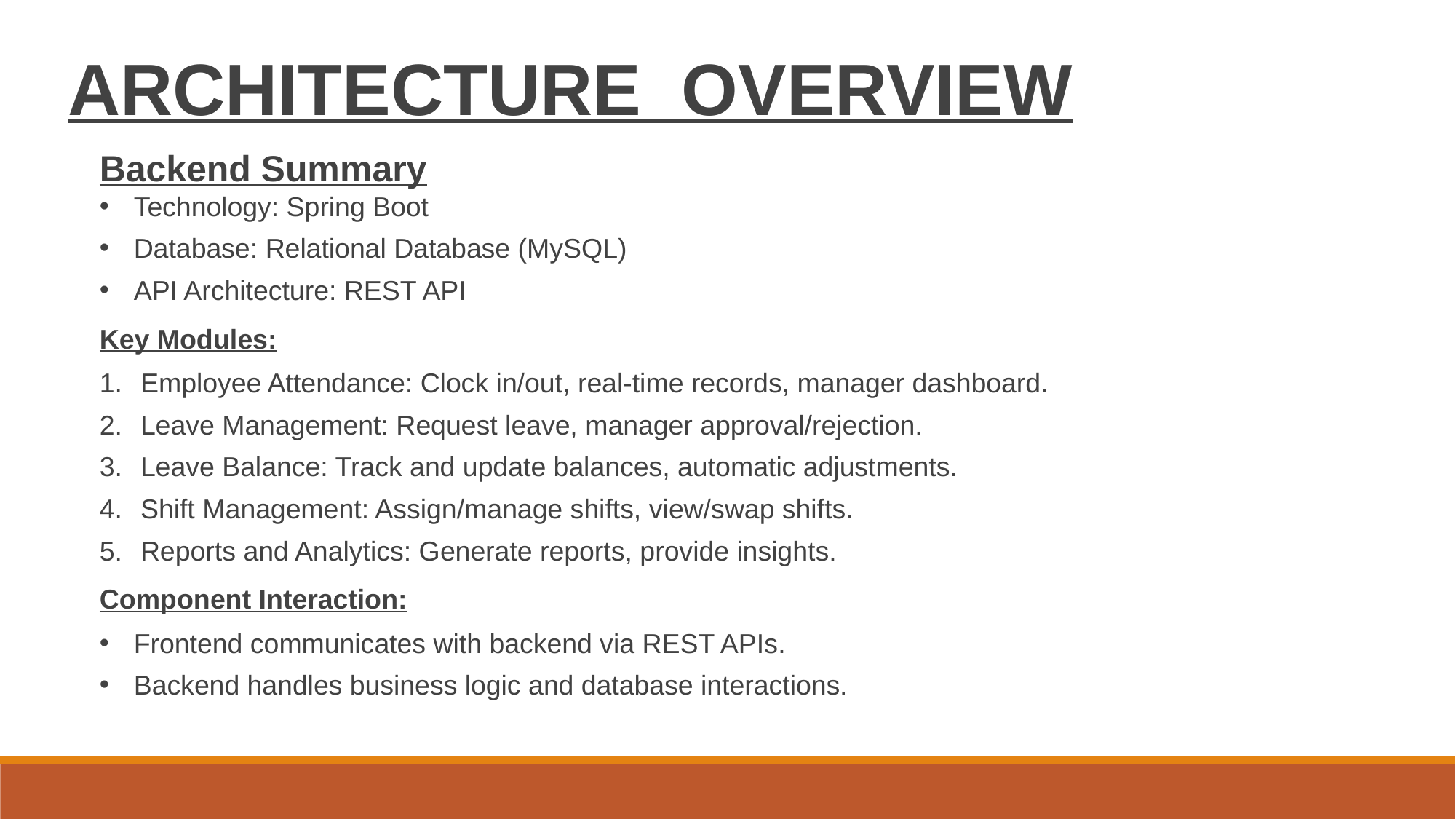

ARCHITECTURE  OVERVIEW

Backend Summary
Technology: Spring Boot
Database: Relational Database (MySQL)
API Architecture: REST API
Key Modules:
Employee Attendance: Clock in/out, real-time records, manager dashboard.
Leave Management: Request leave, manager approval/rejection.
Leave Balance: Track and update balances, automatic adjustments.
Shift Management: Assign/manage shifts, view/swap shifts.
Reports and Analytics: Generate reports, provide insights.
Component Interaction:
Frontend communicates with backend via REST APIs.
Backend handles business logic and database interactions.